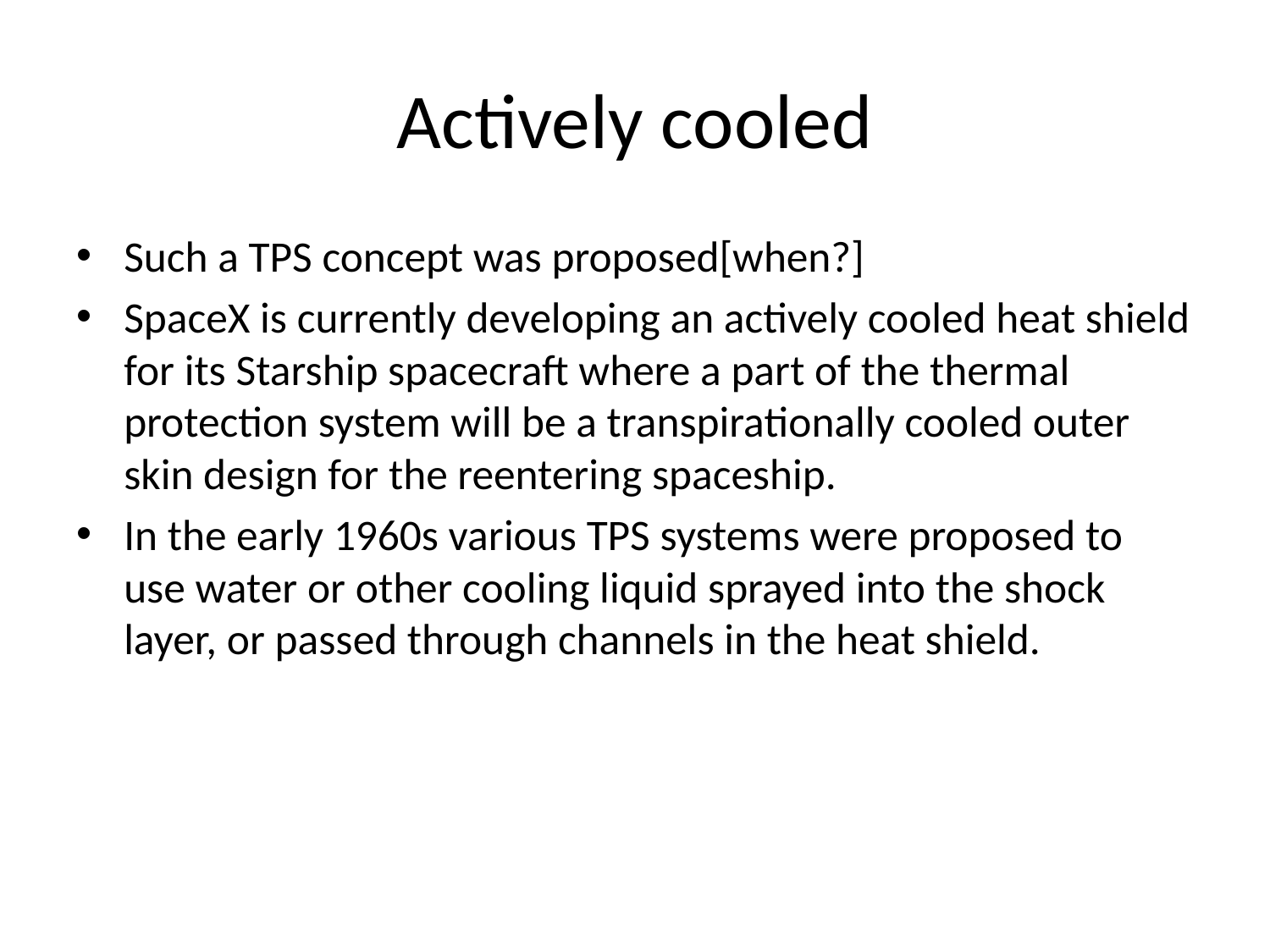

# Actively cooled
Such a TPS concept was proposed[when?]
SpaceX is currently developing an actively cooled heat shield for its Starship spacecraft where a part of the thermal protection system will be a transpirationally cooled outer skin design for the reentering spaceship.
In the early 1960s various TPS systems were proposed to use water or other cooling liquid sprayed into the shock layer, or passed through channels in the heat shield.